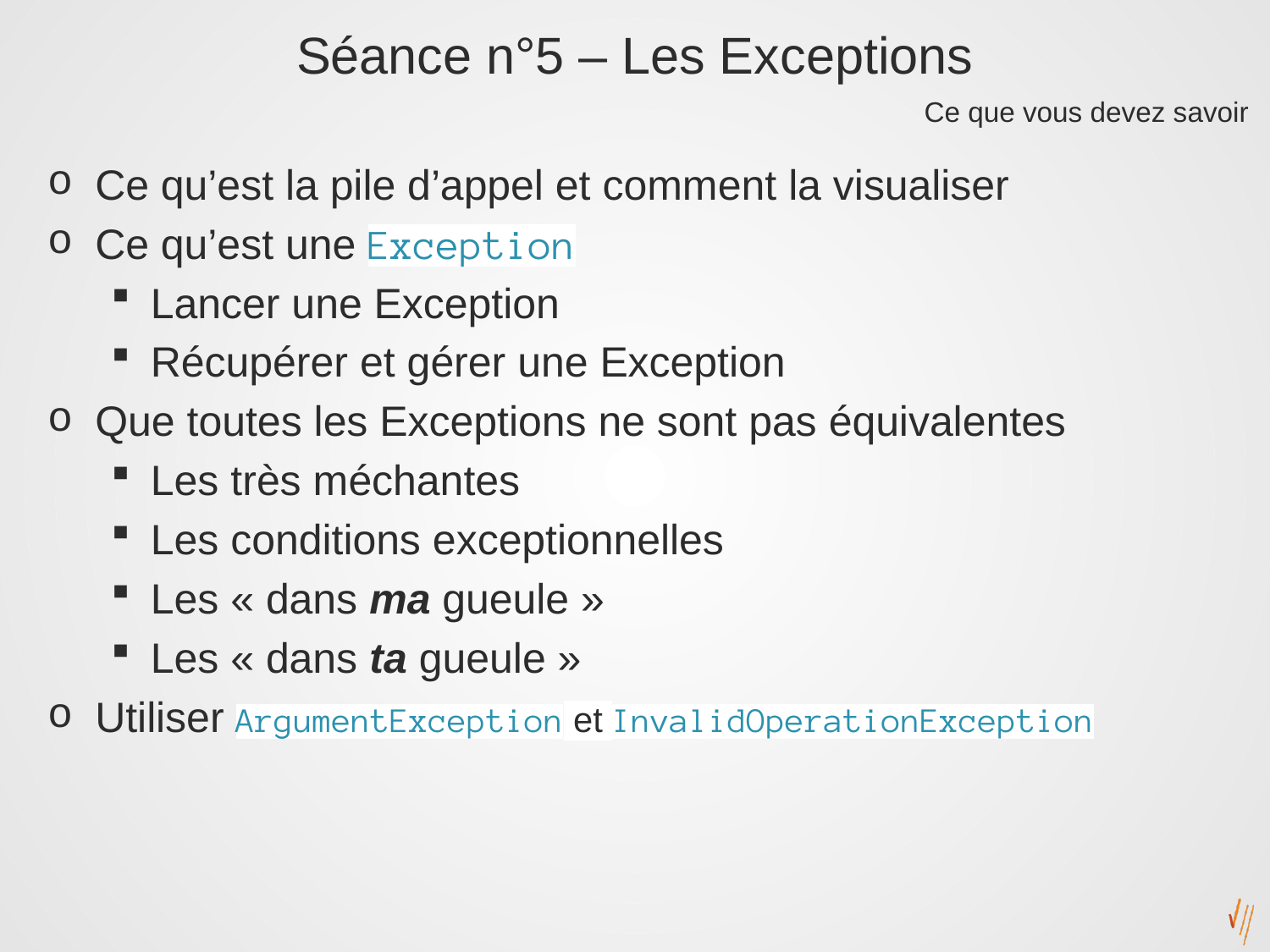

# Séance n°5 – Les Exceptions
Ce qu’est la pile d’appel et comment la visualiser
Ce qu’est une Exception
Lancer une Exception
Récupérer et gérer une Exception
Que toutes les Exceptions ne sont pas équivalentes
Les très méchantes
Les conditions exceptionnelles
Les « dans ma gueule »
Les « dans ta gueule »
Utiliser ArgumentException et InvalidOperationException